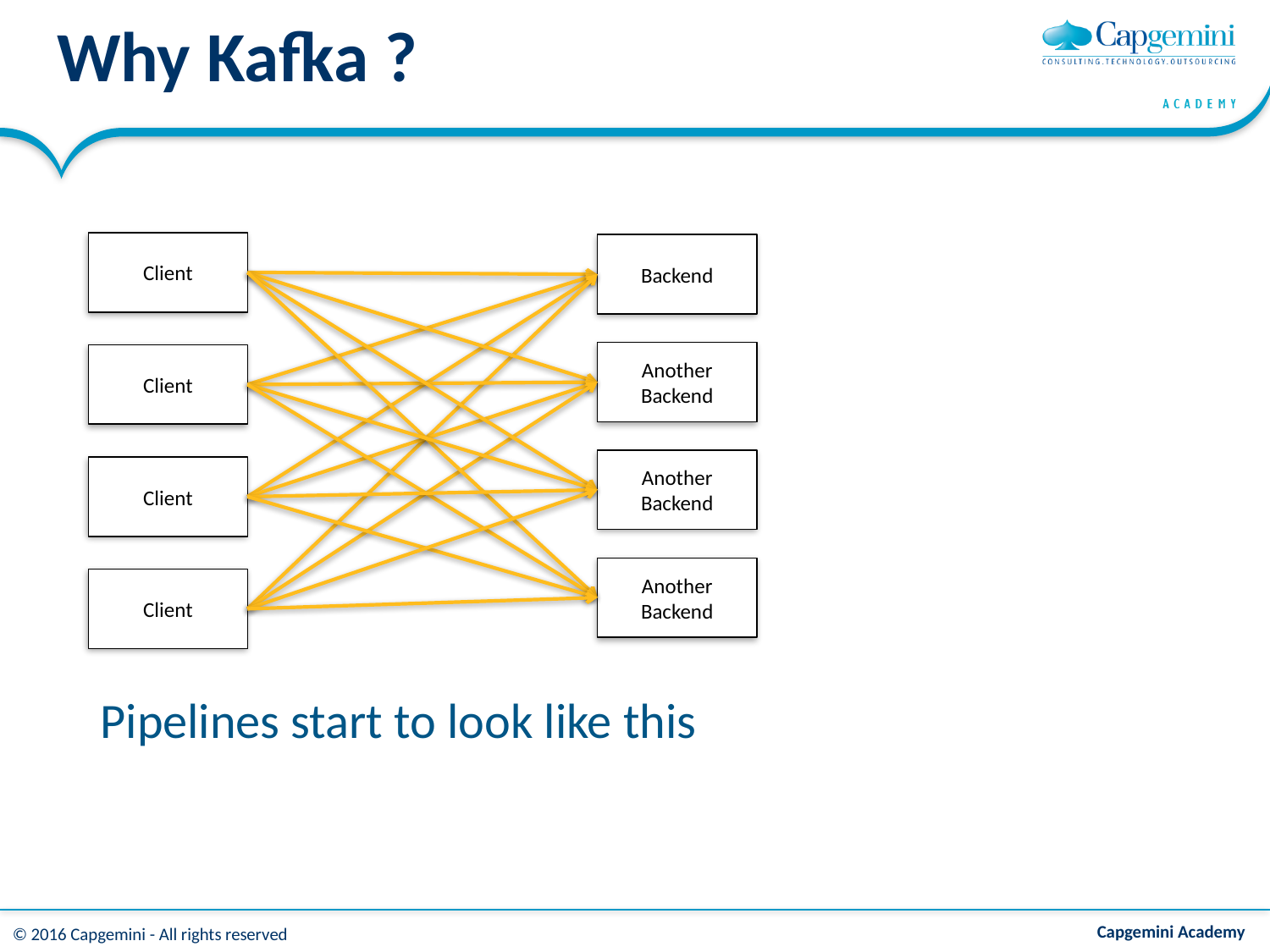

# Why Kafka ?

Client
Backend
Another Backend
Client
Another Backend
Client
Another Backend
Client
Pipelines start to look like this